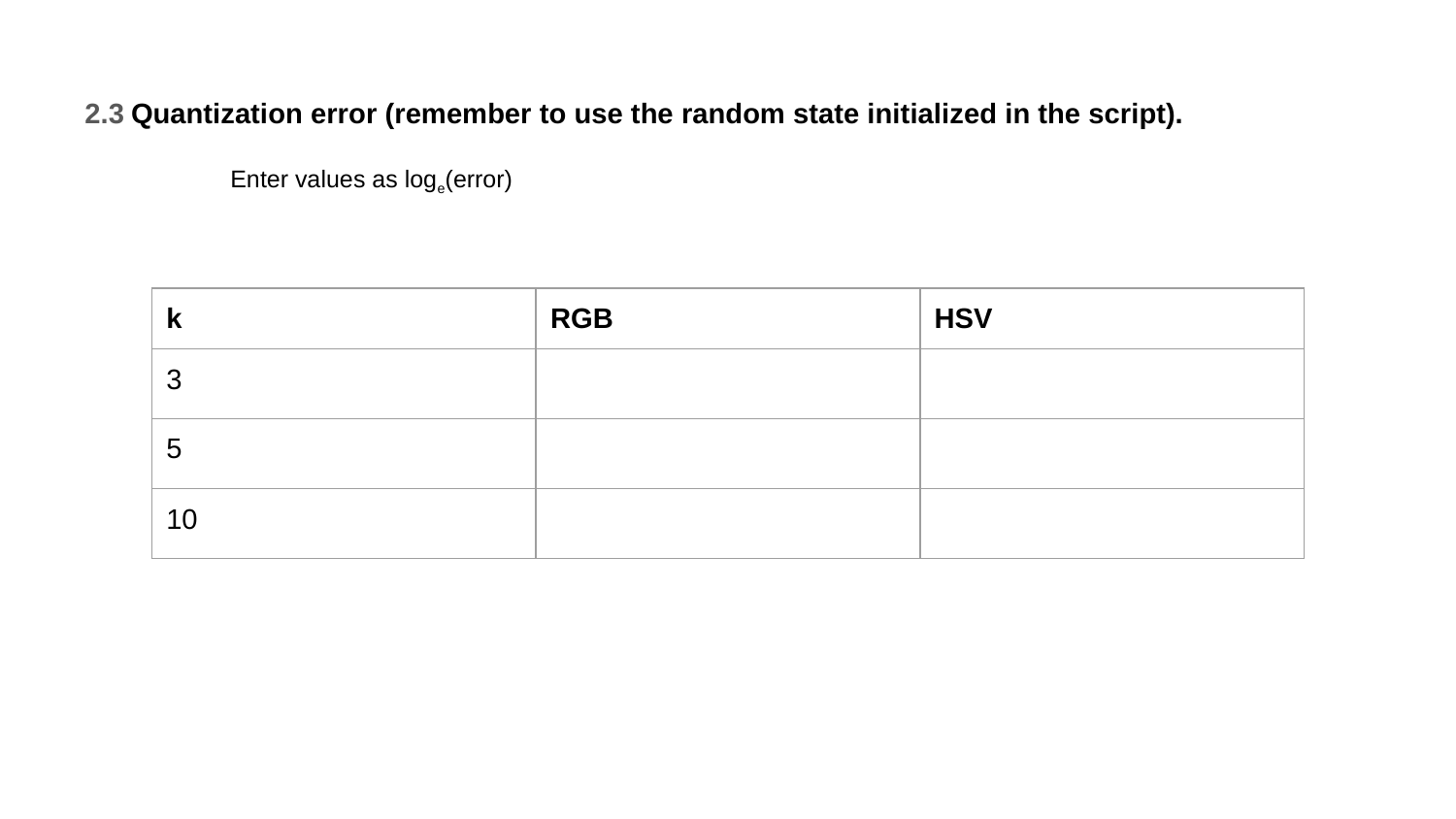

2.3 Quantization error (remember to use the random state initialized in the script).

	Enter values as loge(error)

| k | RGB | HSV |
| --- | --- | --- |
| 3 |  |  |
| 5 |  |  |
| 10 |  |  |